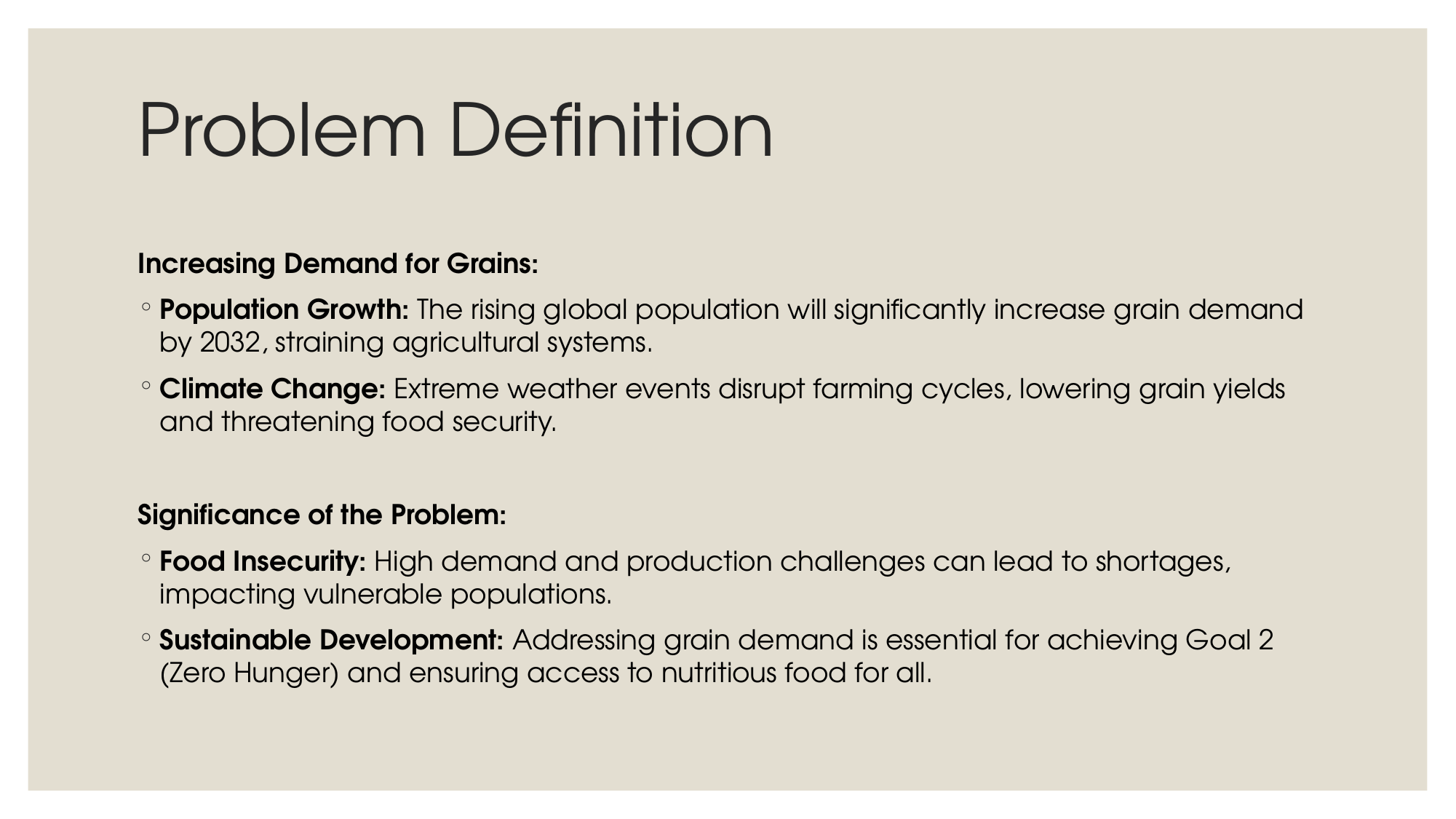

# Problem Definition
Increasing Demand for Grains:
Population Growth: The rising global population will significantly increase grain demand by 2032, straining agricultural systems.
Climate Change: Extreme weather events disrupt farming cycles, lowering grain yields and threatening food security.

Significance of the Problem:
Food Insecurity: High demand and production challenges can lead to shortages, impacting vulnerable populations.
Sustainable Development: Addressing grain demand is essential for achieving Goal 2 (Zero Hunger) and ensuring access to nutritious food for all.